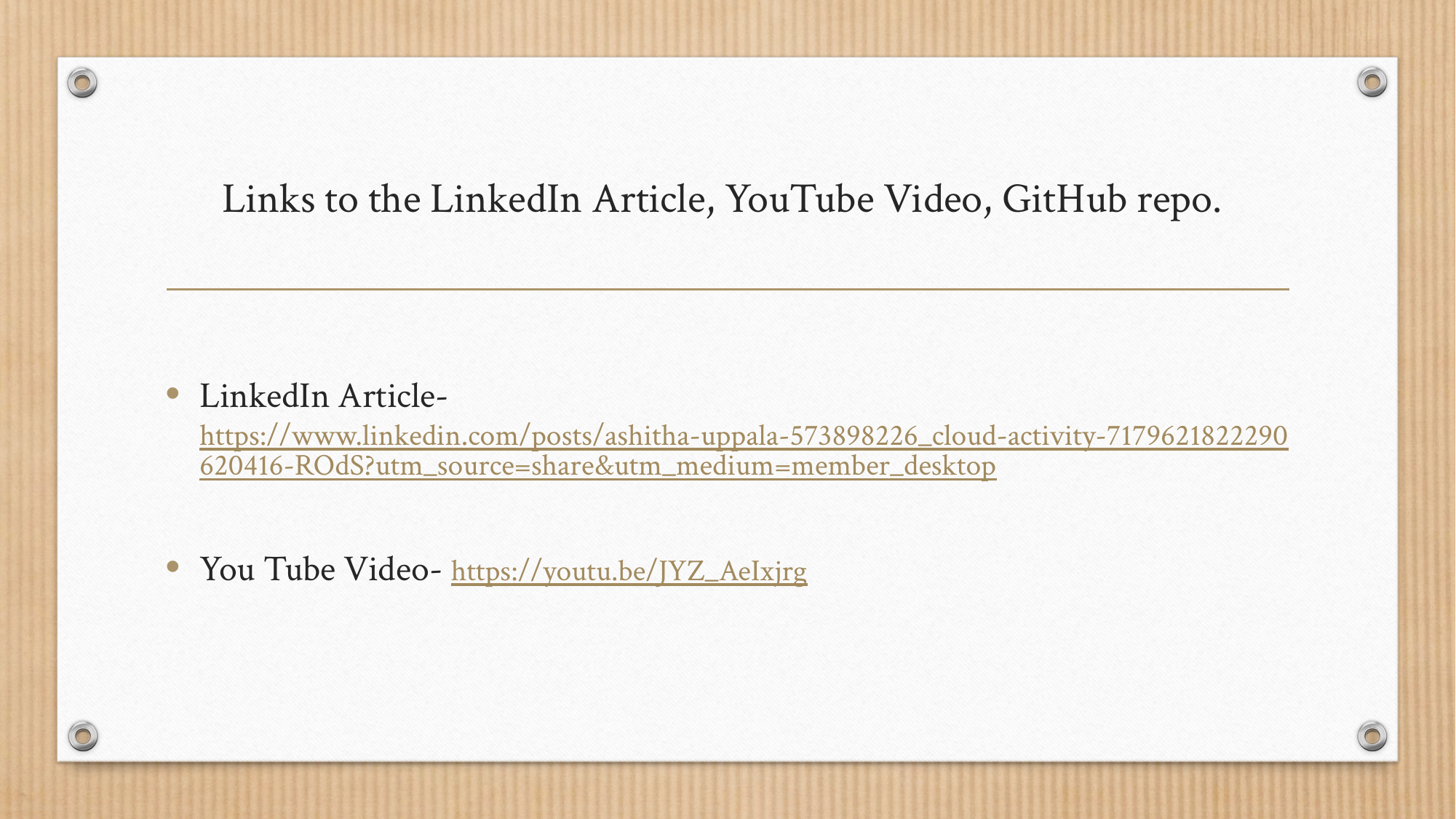

# Links to the LinkedIn Article, YouTube Video, GitHub repo.

LinkedIn Article- https://www.linkedin.com/posts/ashitha-uppala-573898226_cloud-activity-7179621822290620416-ROdS?utm_source=share&utm_medium=member_desktop

You Tube Video- https://youtu.be/JYZ_AeIxjrg